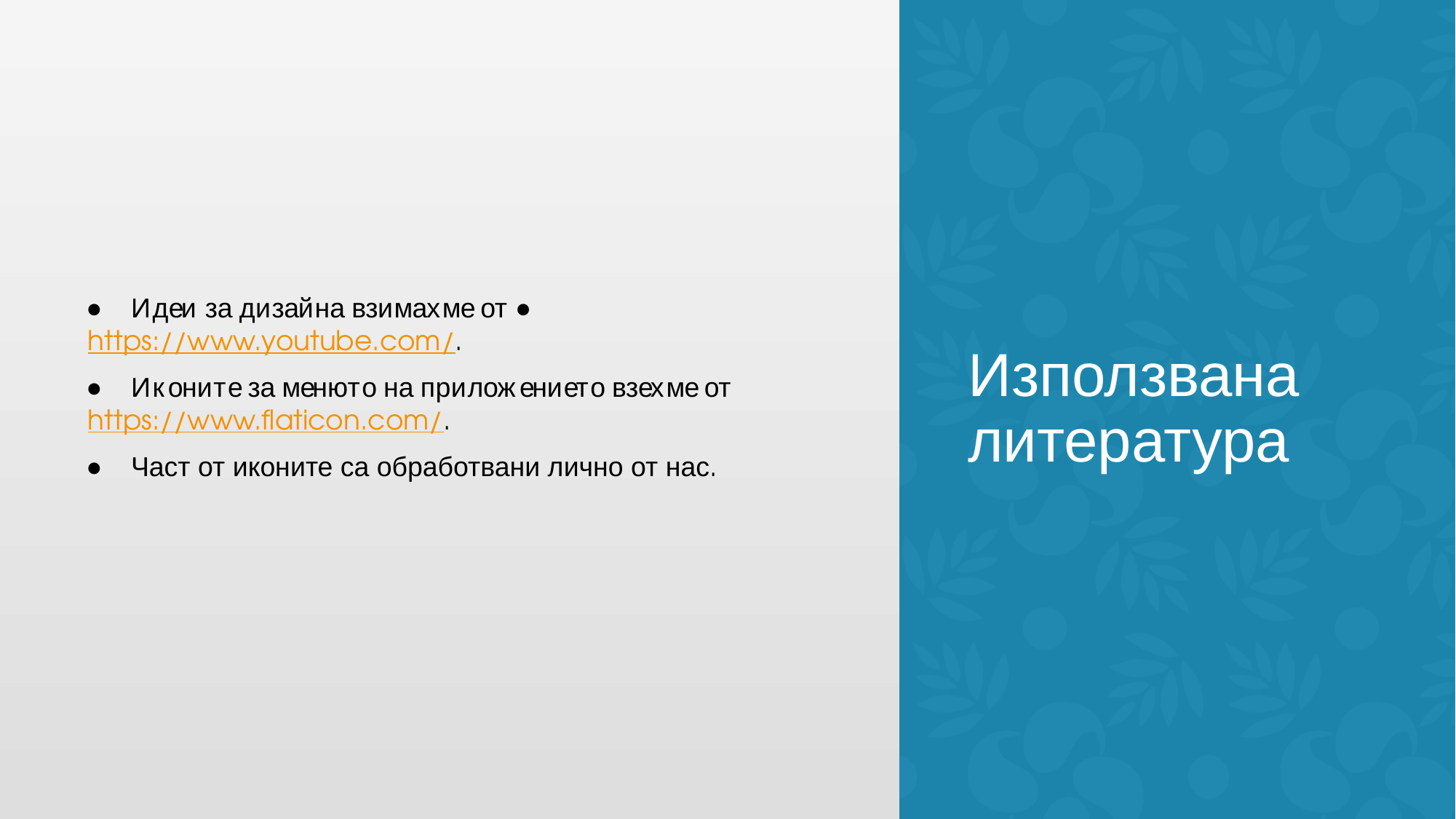

⦁    Идеи за дизайна взимахме от ⦁    https://www.youtube.com/.
⦁    Иконите за менюто на приложението взехме от https://www.flaticon.com/.
⦁    Част от иконите са обработвани лично от нас.

# Използвана литература